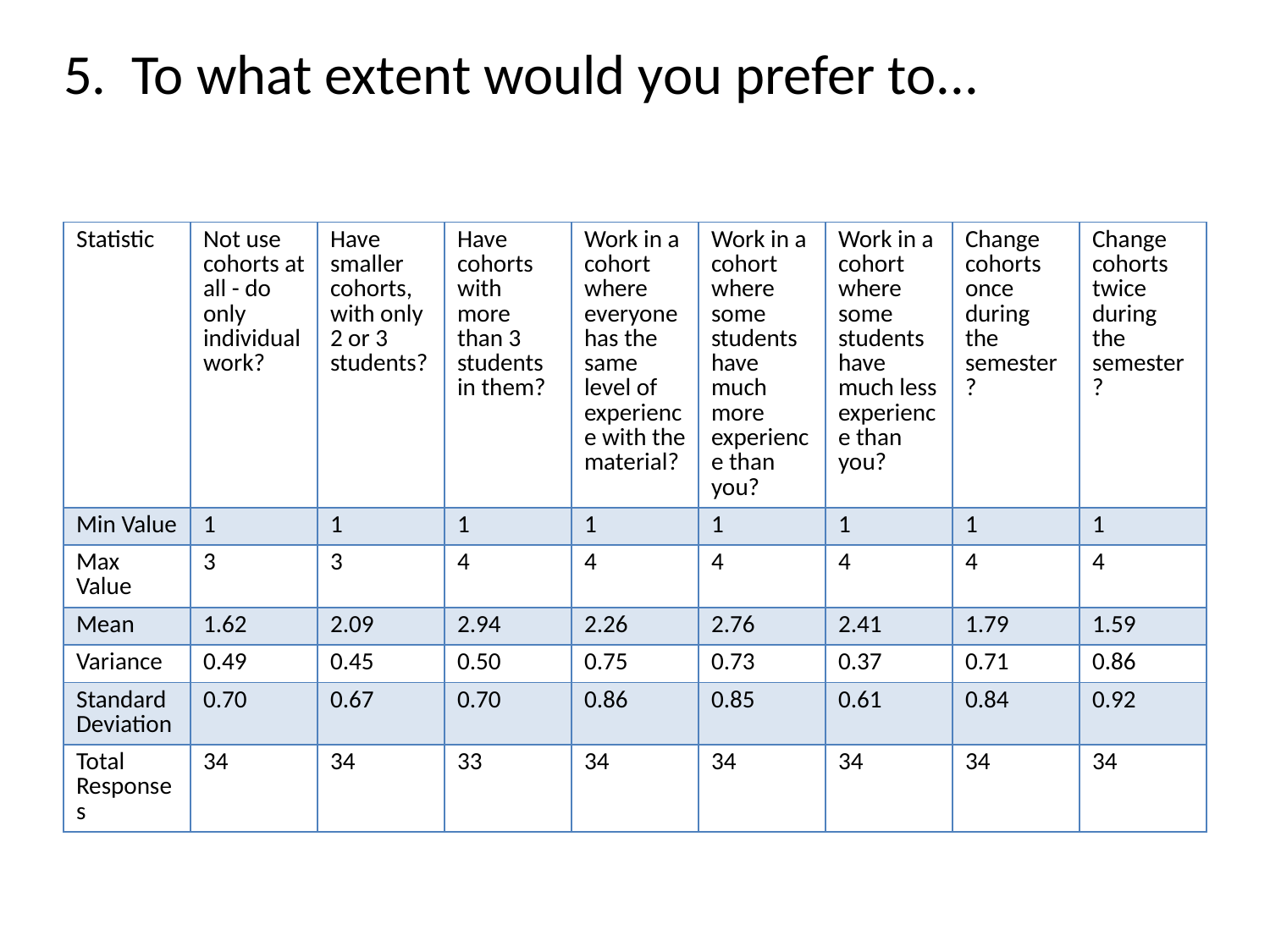

# 5.  To what extent would you prefer to...
| Statistic | Not use cohorts at all - do only individual work? | Have smaller cohorts, with only 2 or 3 students? | Have cohorts with more than 3 students in them? | Work in a cohort where everyone has the same level of experience with the material? | Work in a cohort where some students have much more experience than you? | Work in a cohort where some students have much less experience than you? | Change cohorts once during the semester? | Change cohorts twice during the semester? |
| --- | --- | --- | --- | --- | --- | --- | --- | --- |
| Min Value | 1 | 1 | 1 | 1 | 1 | 1 | 1 | 1 |
| Max Value | 3 | 3 | 4 | 4 | 4 | 4 | 4 | 4 |
| Mean | 1.62 | 2.09 | 2.94 | 2.26 | 2.76 | 2.41 | 1.79 | 1.59 |
| Variance | 0.49 | 0.45 | 0.50 | 0.75 | 0.73 | 0.37 | 0.71 | 0.86 |
| Standard Deviation | 0.70 | 0.67 | 0.70 | 0.86 | 0.85 | 0.61 | 0.84 | 0.92 |
| Total Responses | 34 | 34 | 33 | 34 | 34 | 34 | 34 | 34 |